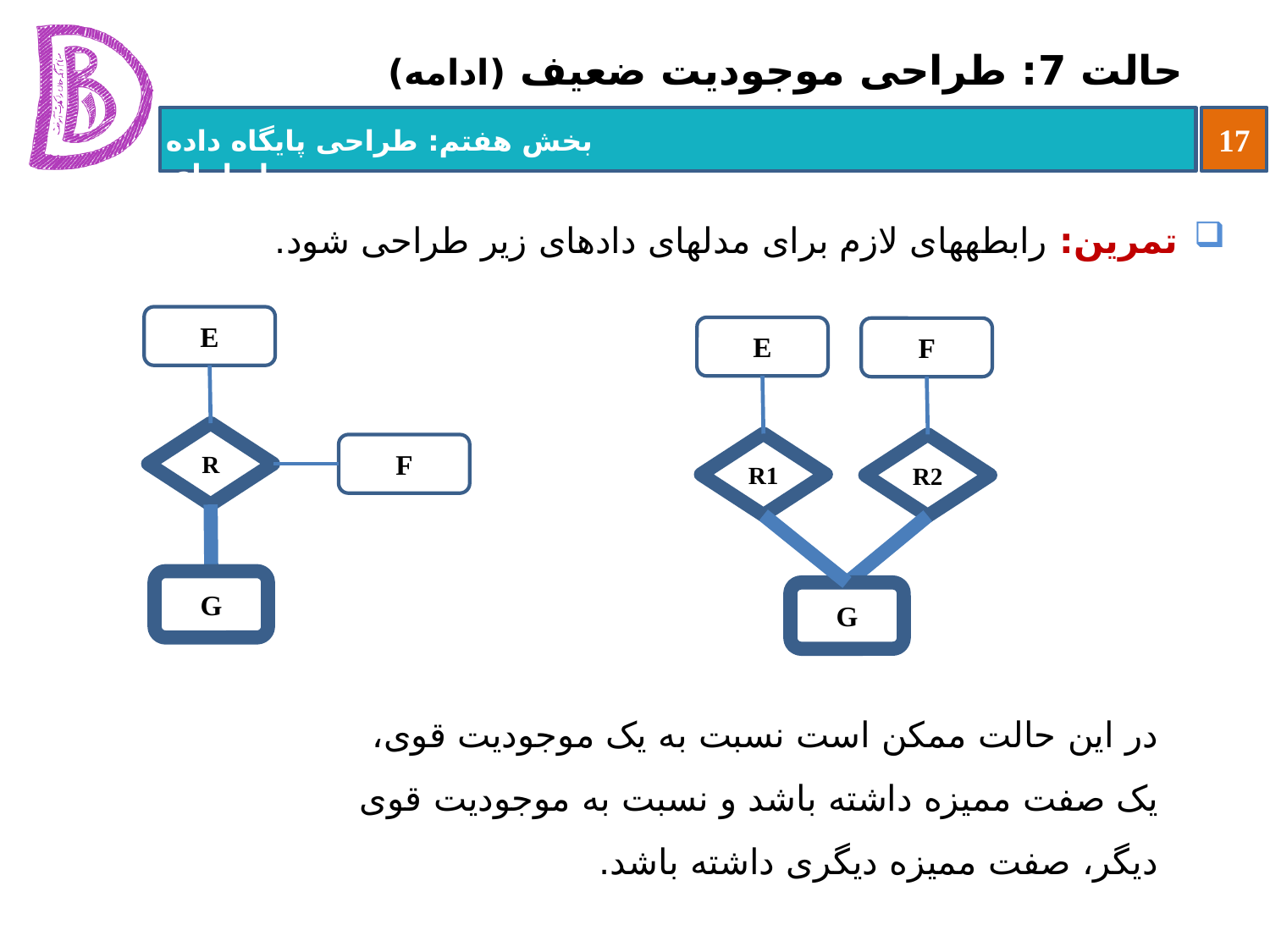

# حالت 7: طراحی موجودیت ضعیف (ادامه)
تمرین: رابطه‏های لازم برای مدل‏های داده‏ای زیر طراحی شود.

      در این حالت ممکن است نسبت به یک موجودیت قوی،
      یک صفت ممیزه داشته باشد و نسبت به موجودیت قوی
      دیگر، صفت ممیزه دیگری داشته باشد.
E
R
F
G
E
F
R2
G
R1